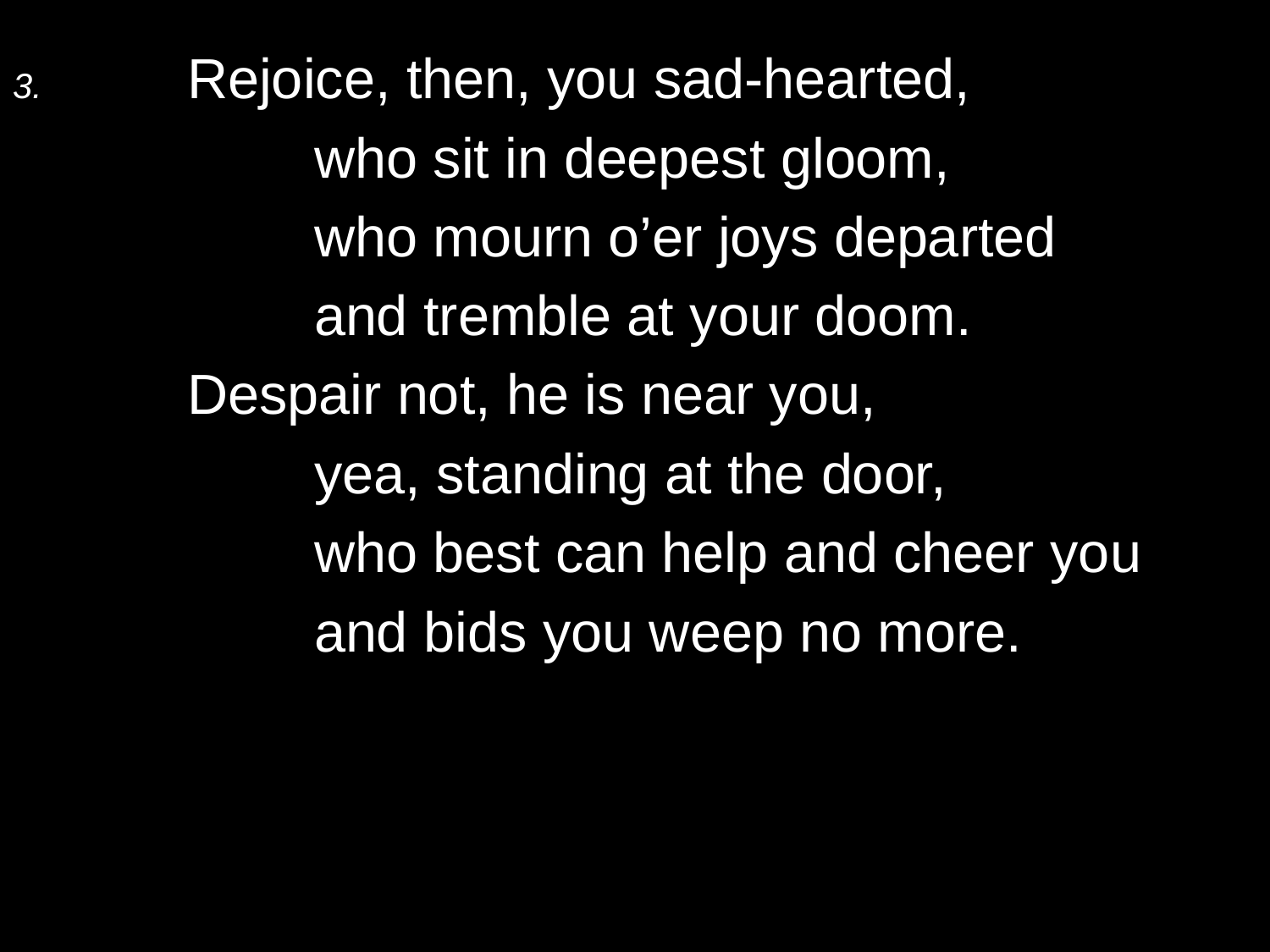

3.	Rejoice, then, you sad-hearted,
		who sit in deepest gloom,
		who mourn o’er joys departed
		and tremble at your doom.
	Despair not, he is near you,
		yea, standing at the door,
		who best can help and cheer you
		and bids you weep no more.